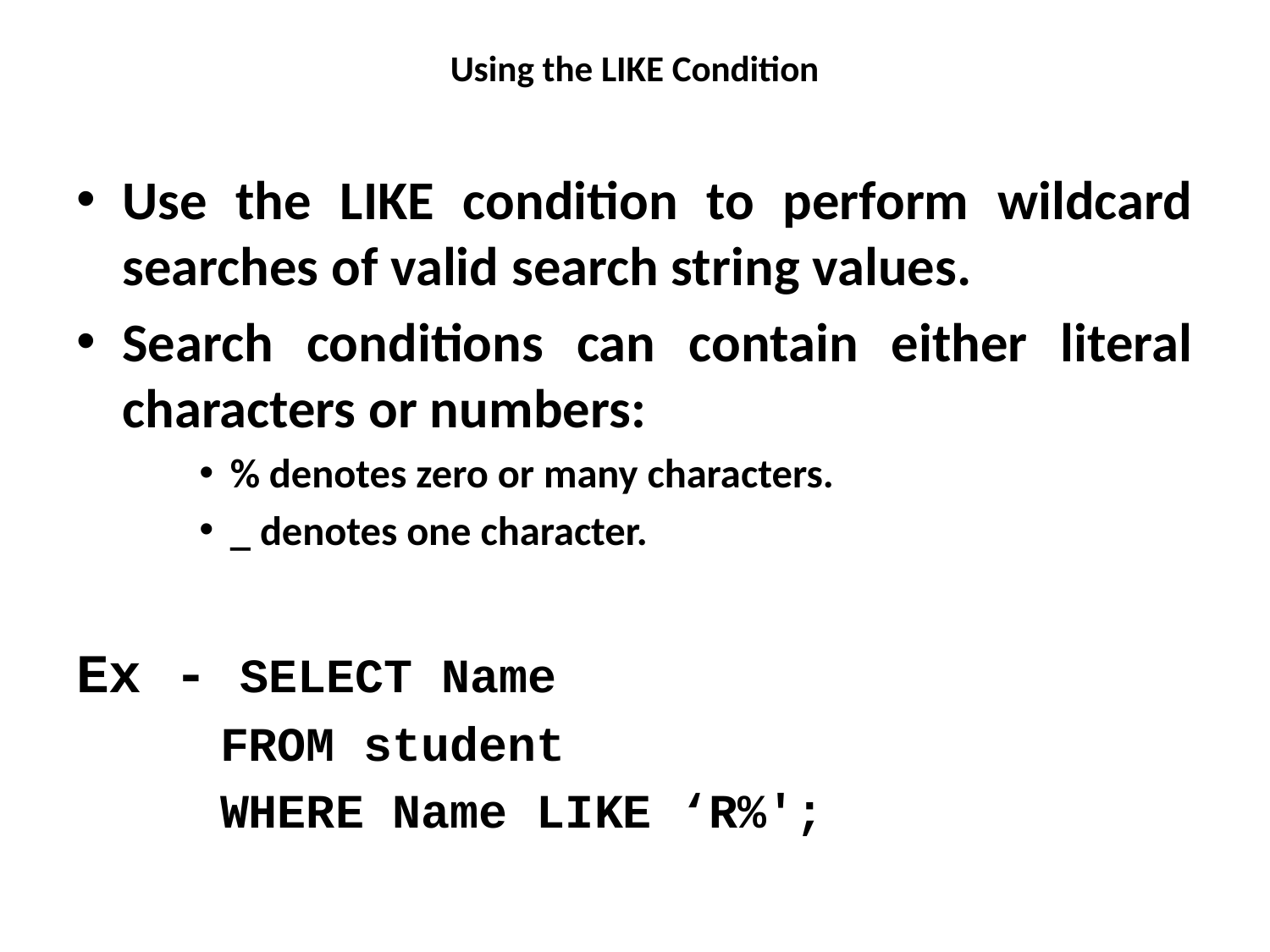

# Using the LIKE Condition
Use the LIKE condition to perform wildcard searches of valid search string values.
Search conditions can contain either literal characters or numbers:
% denotes zero or many characters.
_ denotes one character.

Ex - SELECT Name
     FROM student
     WHERE Name LIKE ‘R%';